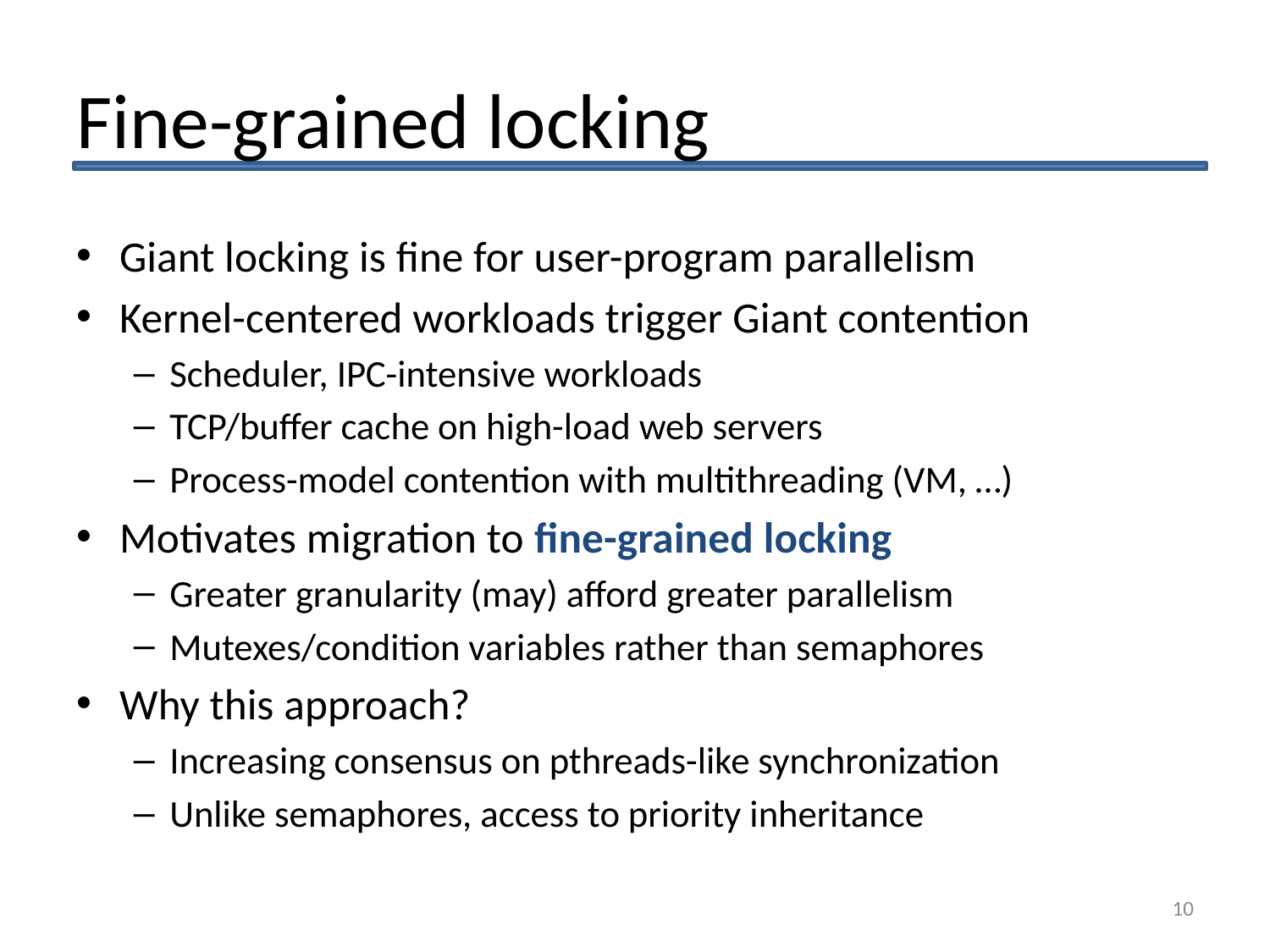

# Fine-grained locking
Giant locking is fine for user-program parallelism
Kernel-centered workloads trigger Giant contention
Scheduler, IPC-intensive workloads
TCP/buffer cache on high-load web servers
Process-model contention with multithreading (VM, …)
Motivates migration to fine-grained locking
Greater granularity (may) afford greater parallelism
Mutexes/condition variables rather than semaphores
Why this approach?
Increasing consensus on pthreads-like synchronization
Unlike semaphores, access to priority inheritance
10